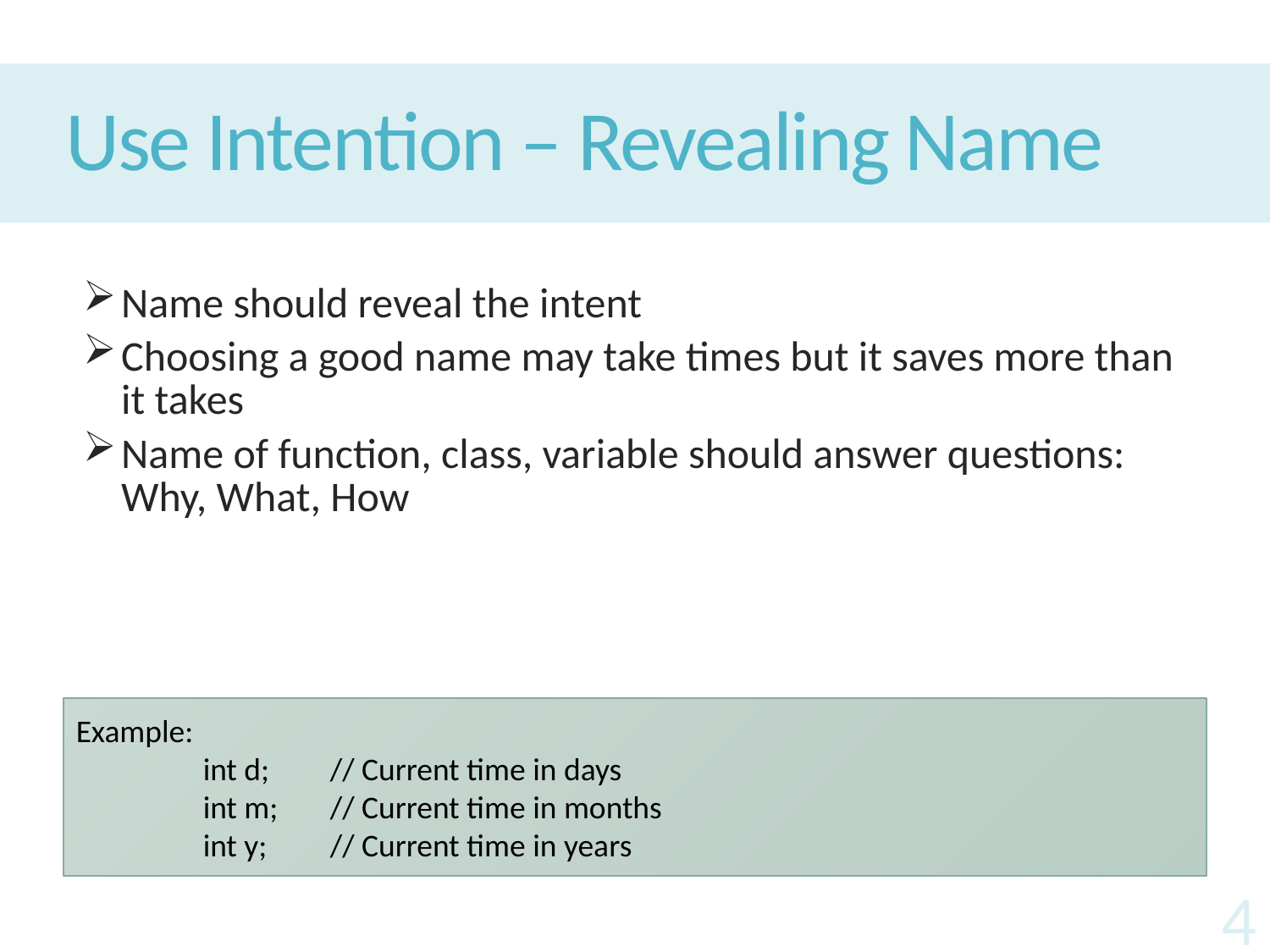

# Use Intention – Revealing Name
Name should reveal the intent
Choosing a good name may take times but it saves more than it takes
Name of function, class, variable should answer questions: Why, What, How

Example:
	int d; 	// Current time in days
	int m; 	// Current time in months
	int y; 	// Current time in years
4